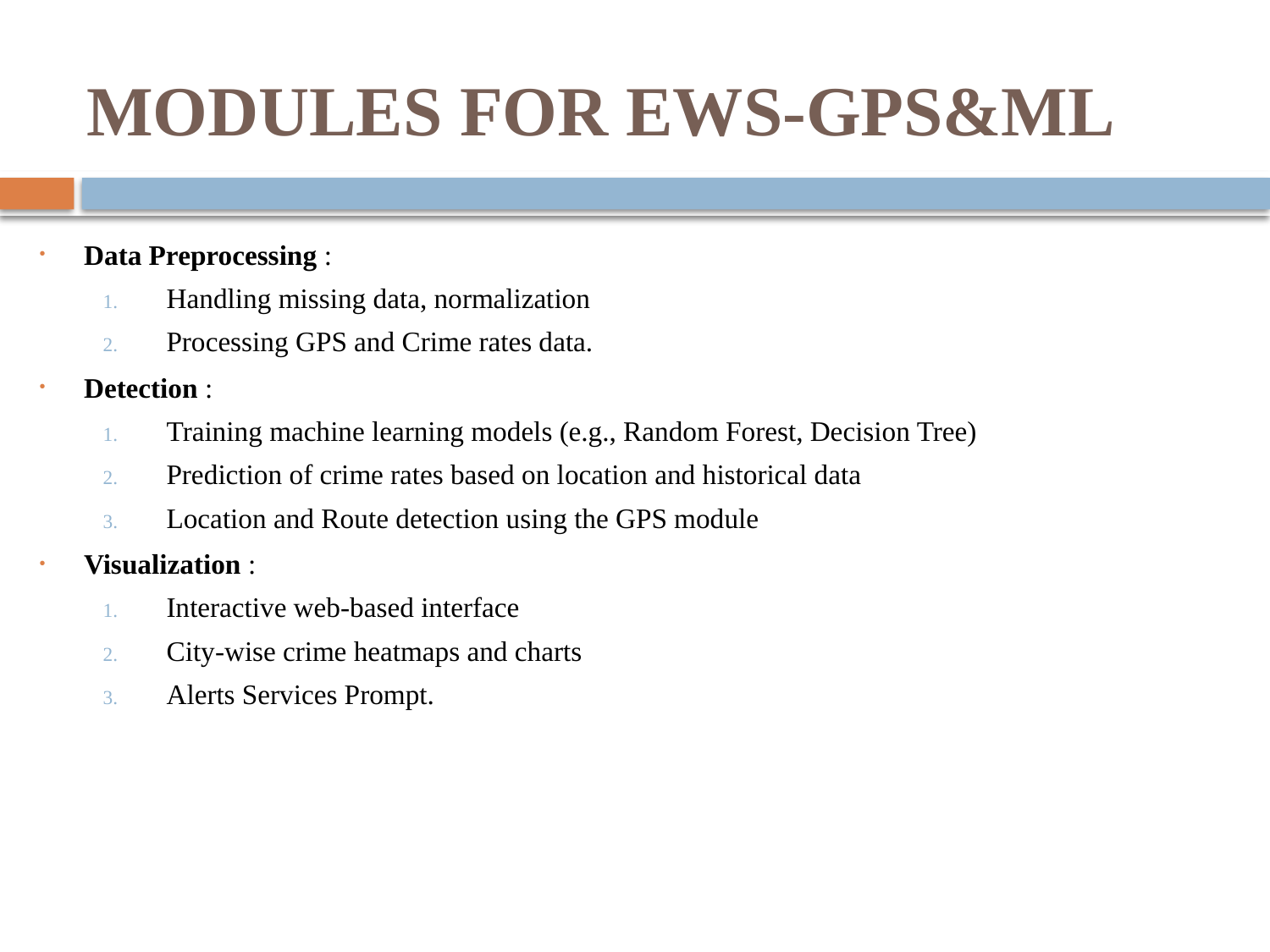

# MODULES FOR EWS-GPS&ML
14
Data Preprocessing :
Handling missing data, normalization
Processing GPS and Crime rates data.
Detection :
Training machine learning models (e.g., Random Forest, Decision Tree)
Prediction of crime rates based on location and historical data
Location and Route detection using the GPS module
Visualization :
Interactive web-based interface
City-wise crime heatmaps and charts
Alerts Services Prompt.